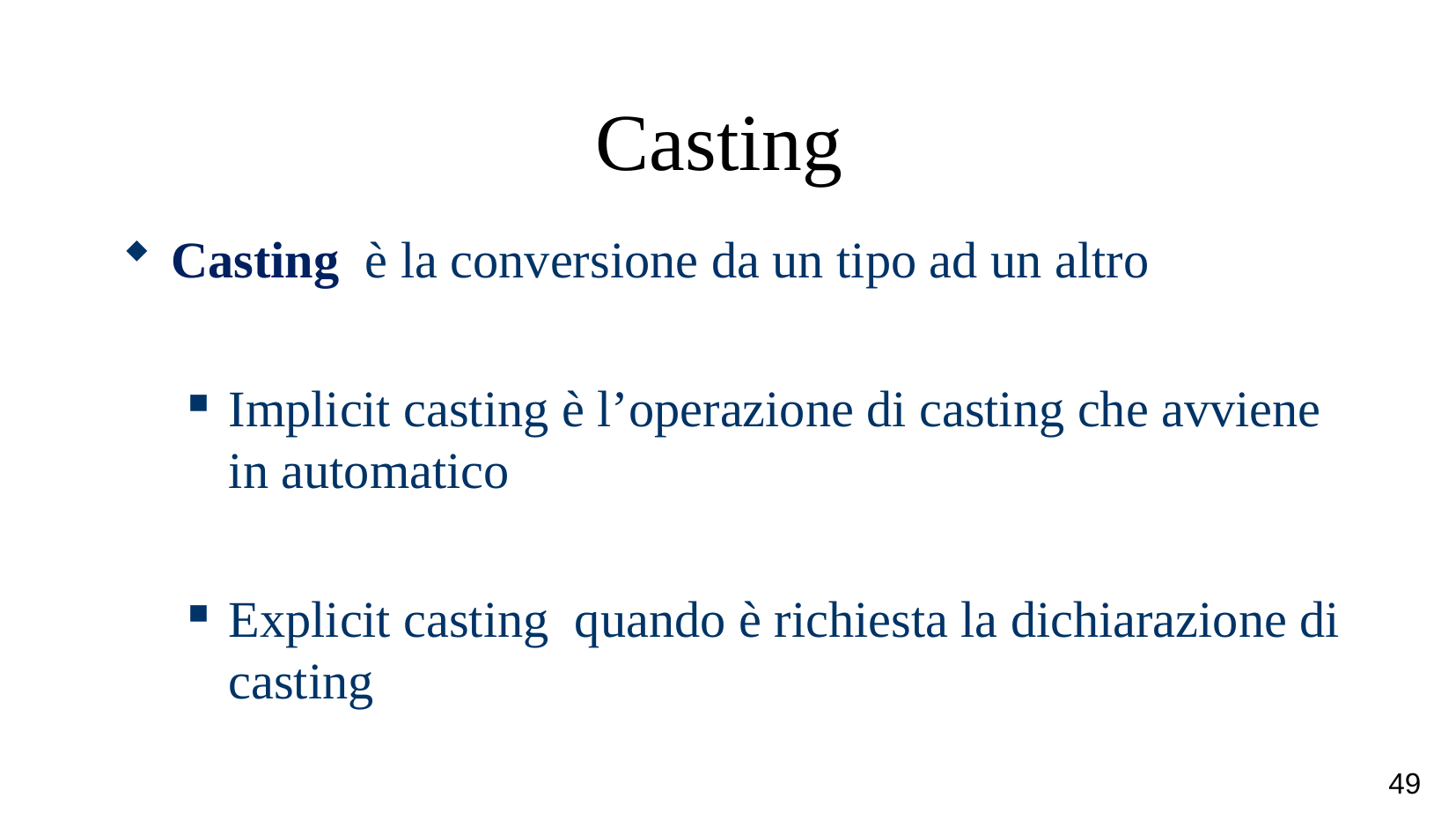

Casting
Casting  è la conversione da un tipo ad un altro

Implicit casting è l’operazione di casting che avviene in automatico

Explicit casting  quando è richiesta la dichiarazione di casting

49